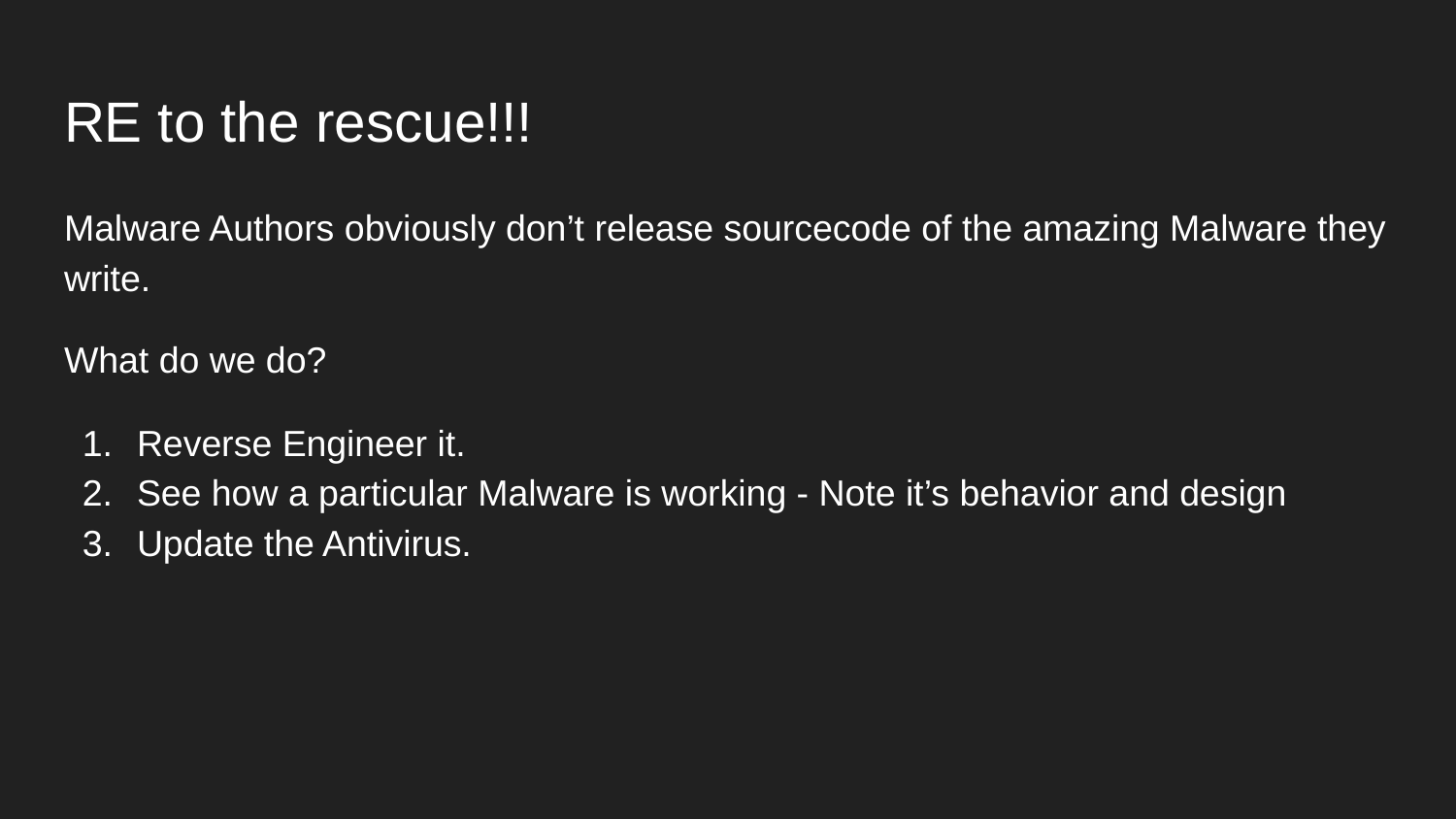

# RE to the rescue!!!
Malware Authors obviously don’t release sourcecode of the amazing Malware they write.
What do we do?
Reverse Engineer it.
See how a particular Malware is working - Note it’s behavior and design
Update the Antivirus.